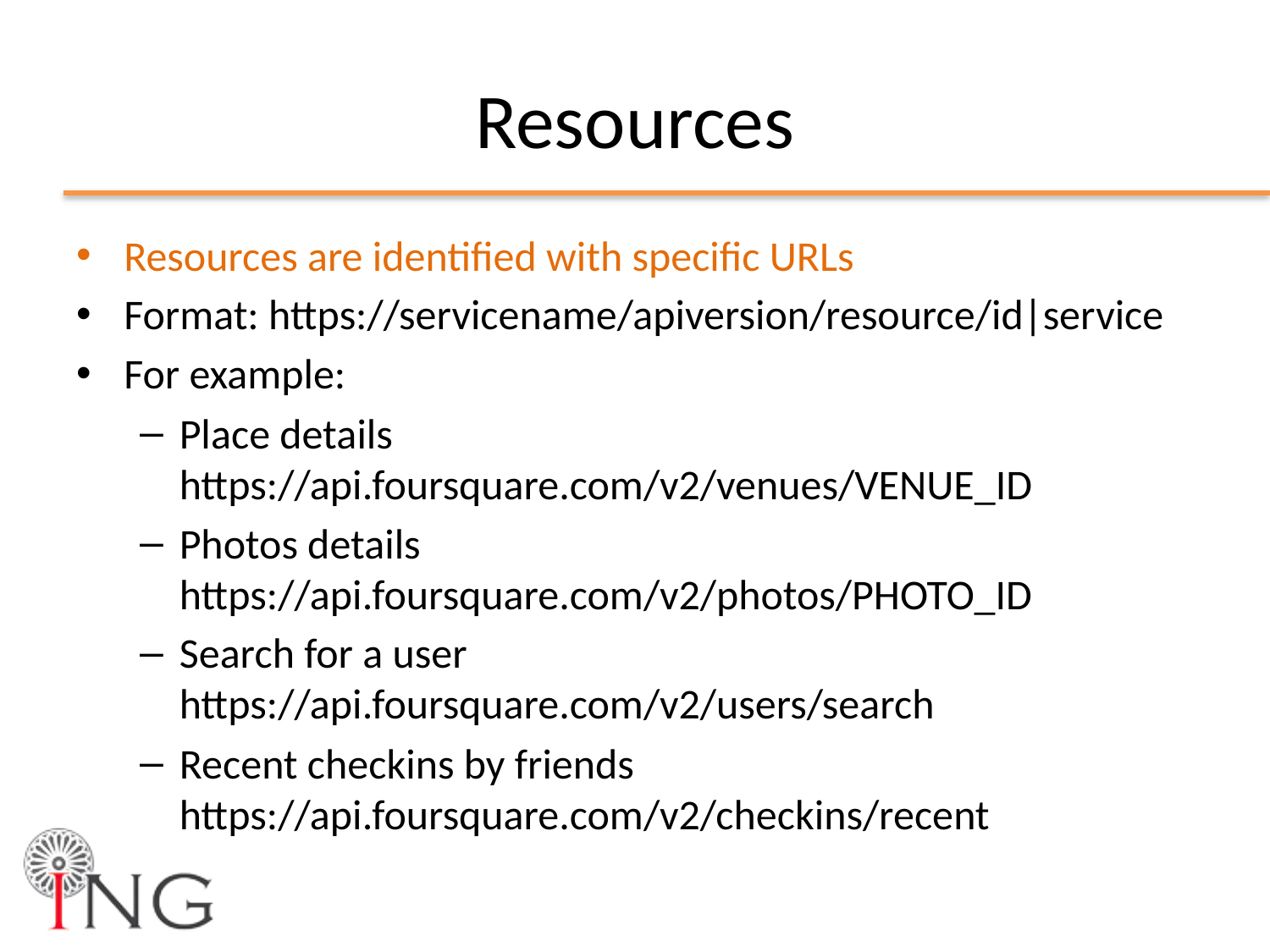

# Resources
Resources are identified with specific URLs
Format: https://servicename/apiversion/resource/id|service
For example:
Place details https://api.foursquare.com/v2/venues/VENUE_ID
Photos details https://api.foursquare.com/v2/photos/PHOTO_ID
Search for a user https://api.foursquare.com/v2/users/search
Recent checkins by friends https://api.foursquare.com/v2/checkins/recent